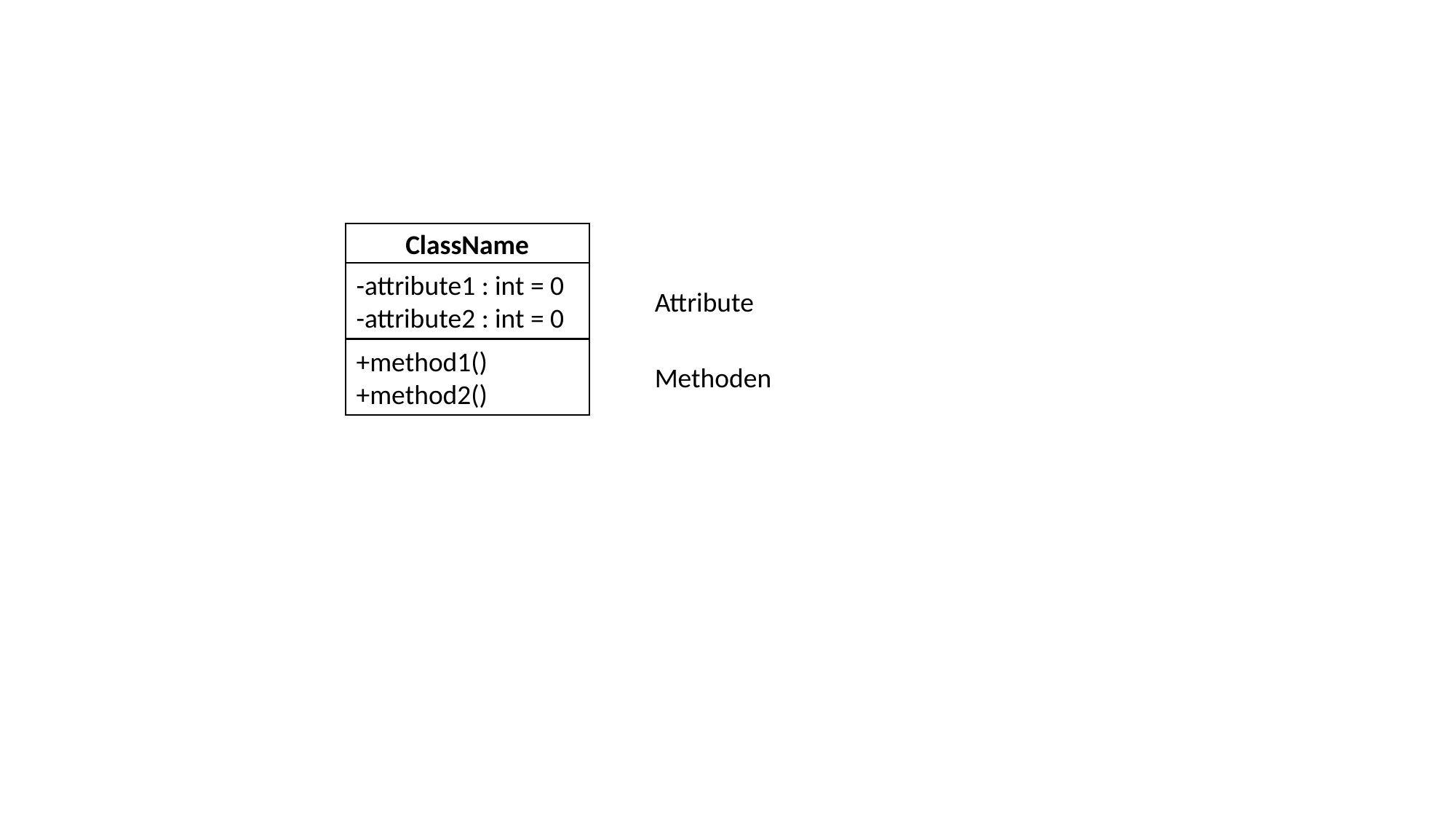

ClassName
Attribute
-attribute1 : int = 0
-attribute2 : int = 0
Methoden
+method1()
+method2()